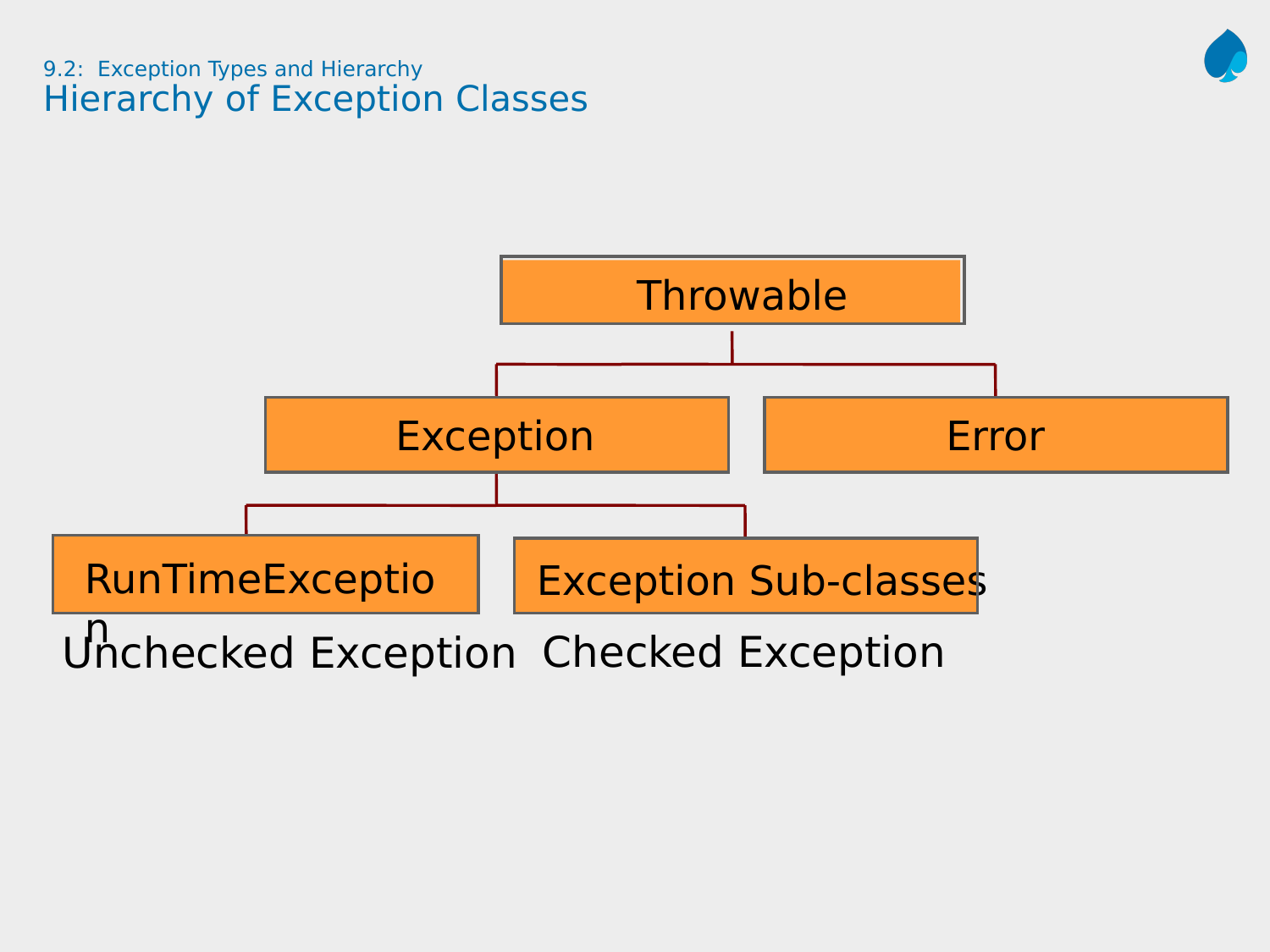

# 9.2:  Exception Types and Hierarchy Hierarchy of Exception Classes

Throwable

Exception
Error

RunTimeException
Exception Sub-classes
Checked Exception
Unchecked Exception